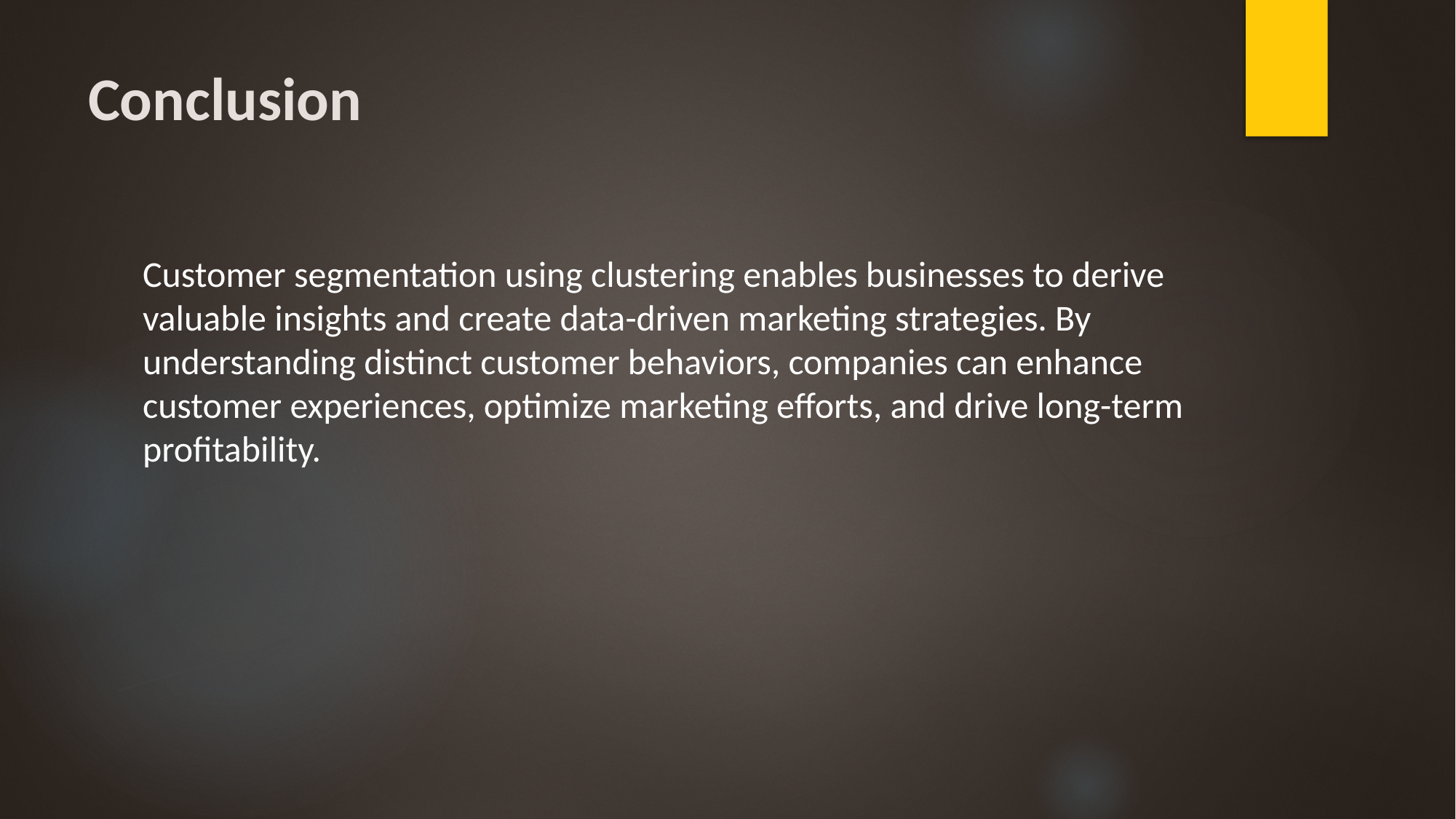

# Conclusion
Customer segmentation using clustering enables businesses to derive valuable insights and create data-driven marketing strategies. By understanding distinct customer behaviors, companies can enhance customer experiences, optimize marketing efforts, and drive long-term profitability.